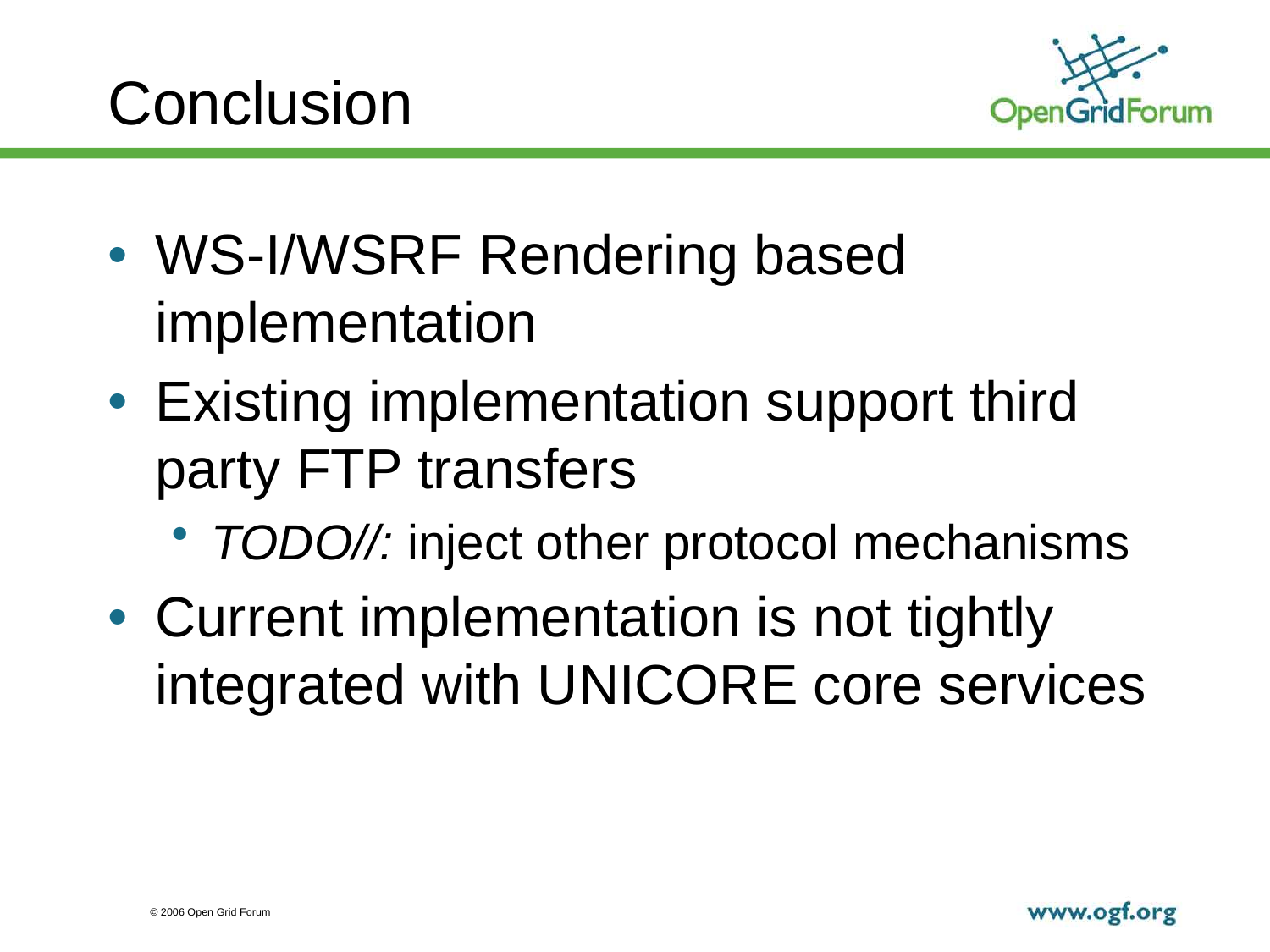

# Conclusion
WS-I/WSRF Rendering based implementation
Existing implementation support third party FTP transfers
TODO//: inject other protocol mechanisms
Current implementation is not tightly integrated with UNICORE core services